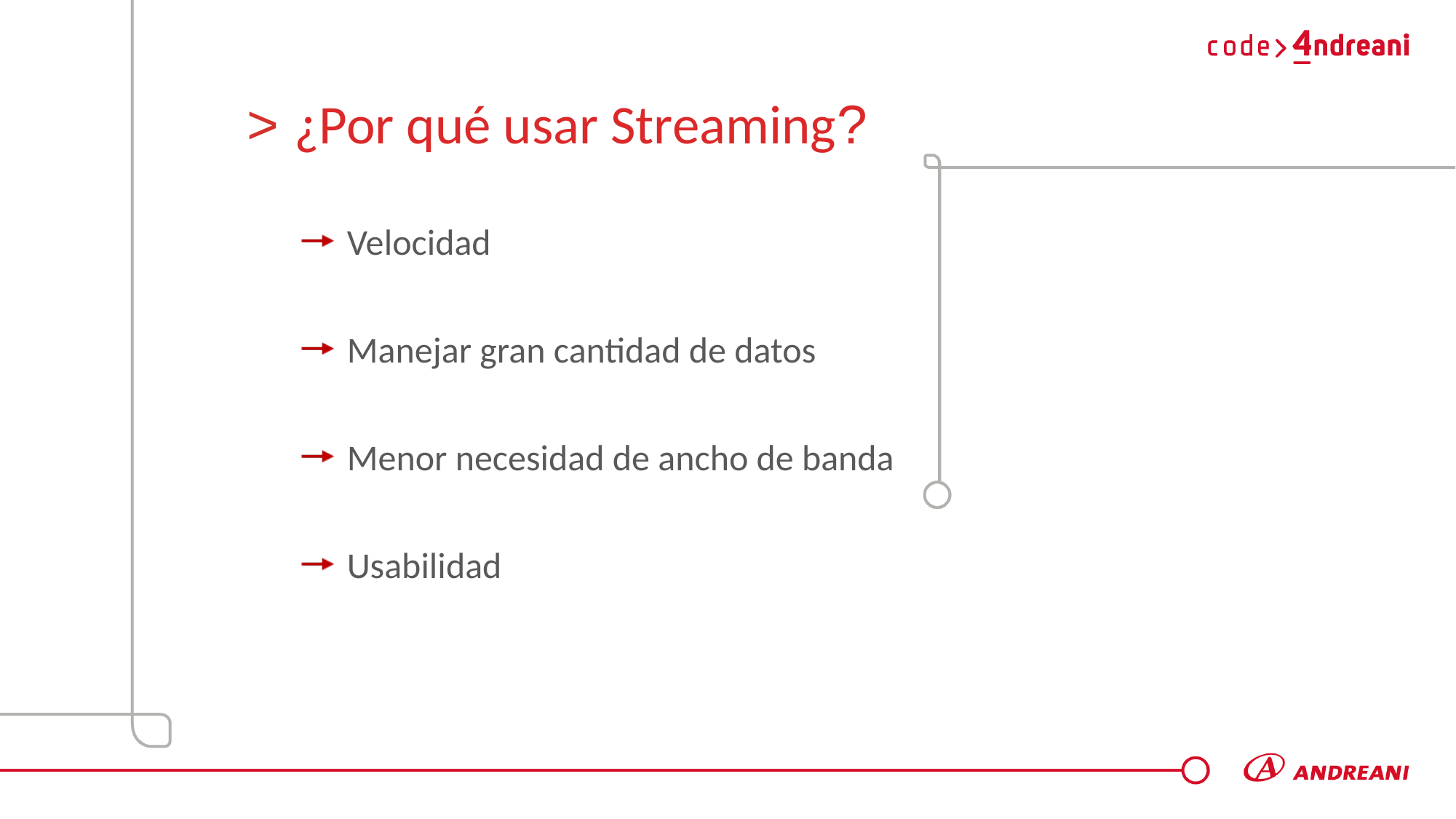

# > ¿Por qué usar Streaming?
Velocidad

Manejar gran cantidad de datos

Menor necesidad de ancho de banda

Usabilidad